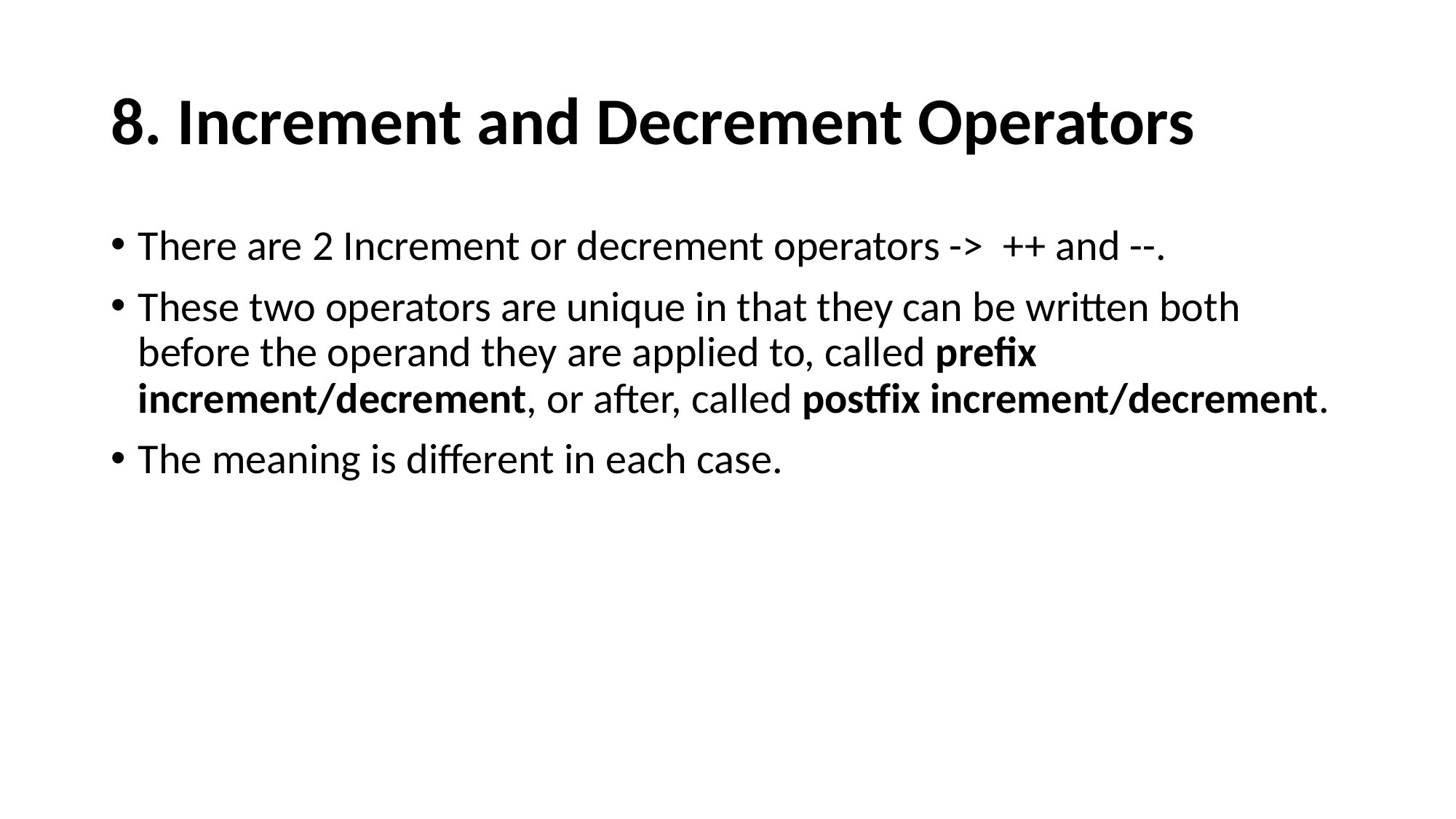

# 8. Increment and Decrement Operators
There are 2 Increment or decrement operators ->  ++ and --.
These two operators are unique in that they can be written both before the operand they are applied to, called prefix increment/decrement, or after, called postfix increment/decrement.
The meaning is different in each case.
78